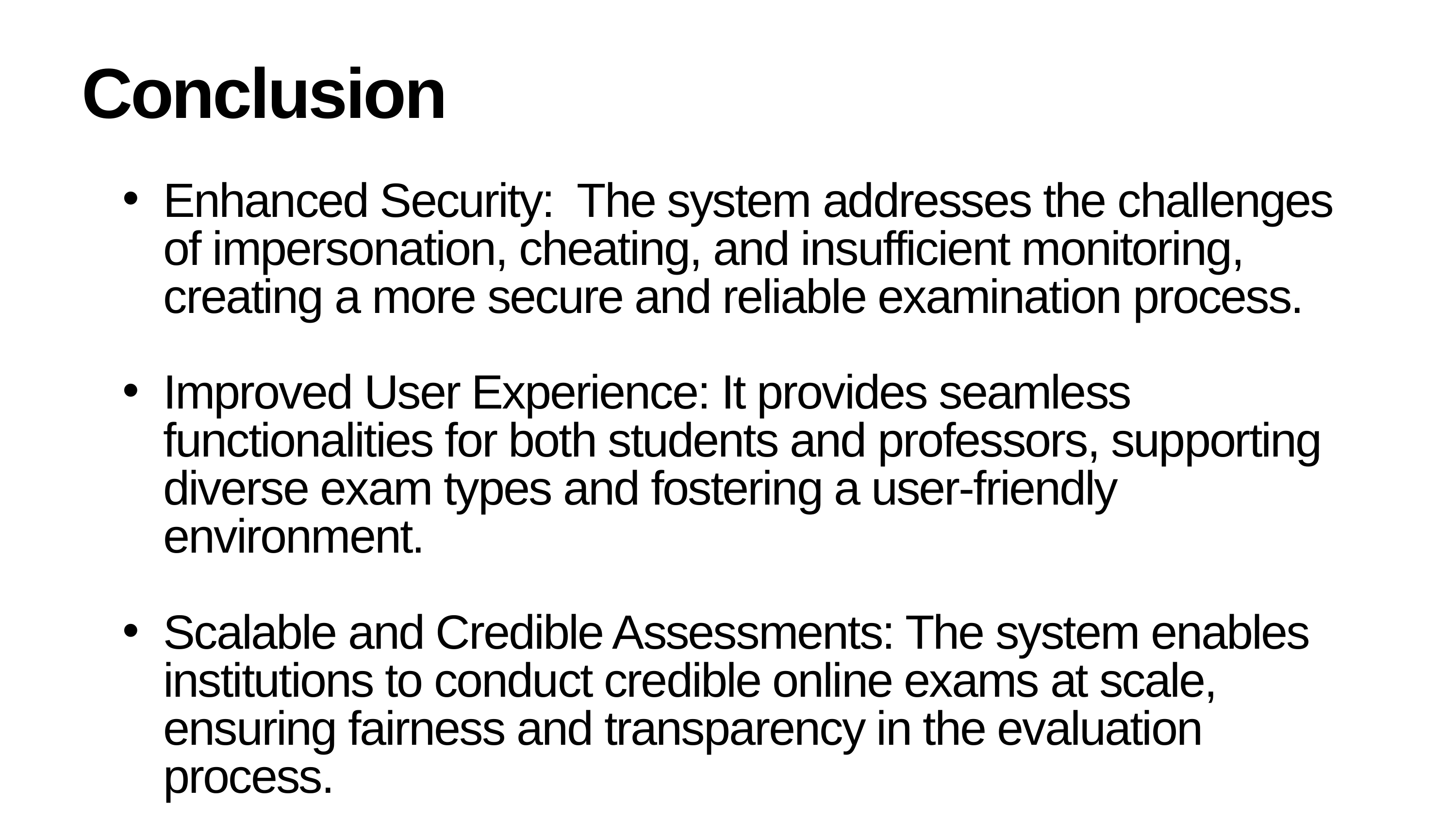

Conclusion
Enhanced Security:  The system addresses the challenges of impersonation, cheating, and insufficient monitoring, creating a more secure and reliable examination process.

Improved User Experience: It provides seamless functionalities for both students and professors, supporting diverse exam types and fostering a user-friendly environment.

Scalable and Credible Assessments: The system enables institutions to conduct credible online exams at scale, ensuring fairness and transparency in the evaluation process.